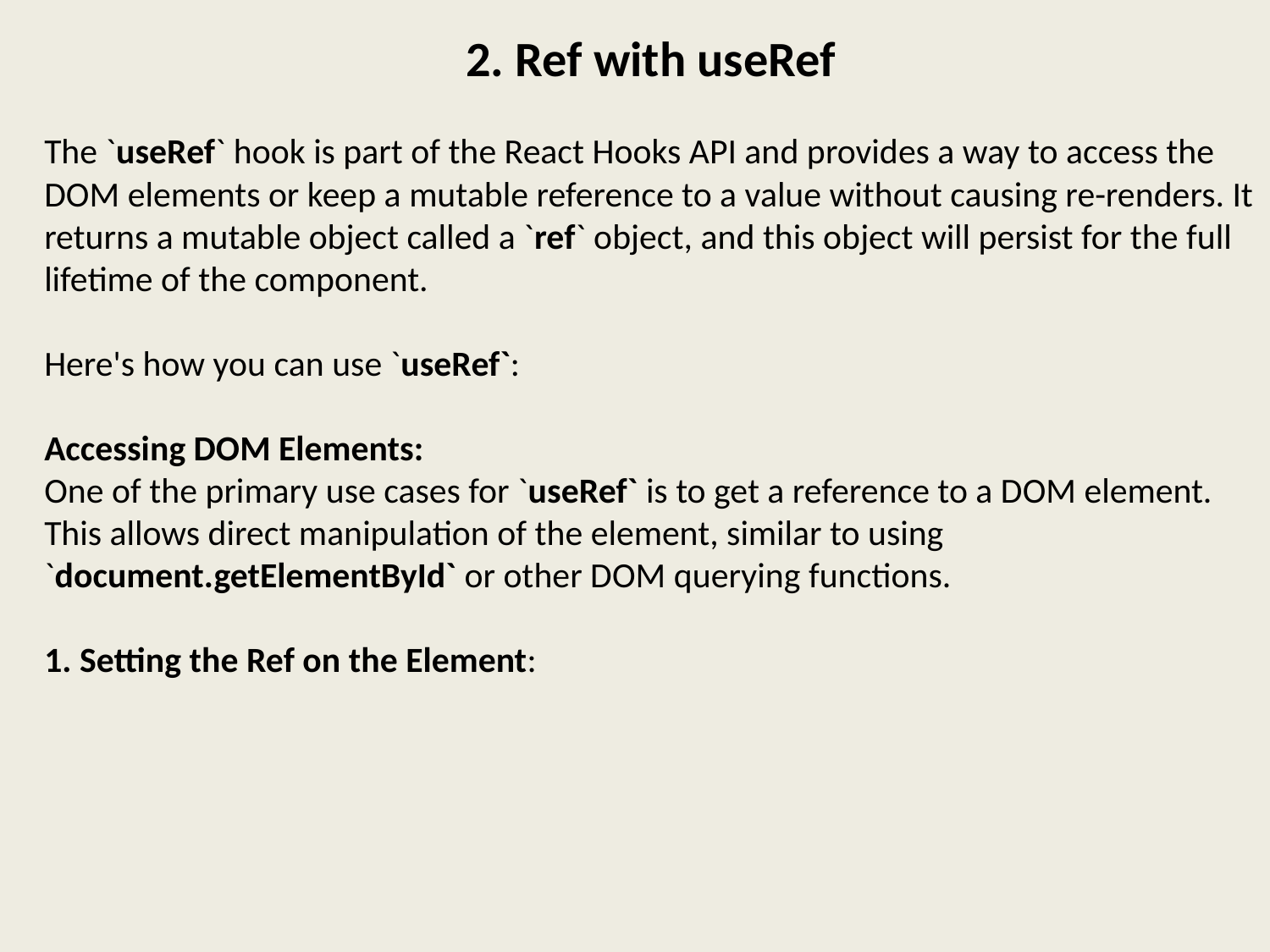

2. Ref with useRef

The `useRef` hook is part of the React Hooks API and provides a way to access the DOM elements or keep a mutable reference to a value without causing re-renders. It returns a mutable object called a `ref` object, and this object will persist for the full lifetime of the component.

Here's how you can use `useRef`:

Accessing DOM Elements:
One of the primary use cases for `useRef` is to get a reference to a DOM element. This allows direct manipulation of the element, similar to using `document.getElementById` or other DOM querying functions.

1. Setting the Ref on the Element: